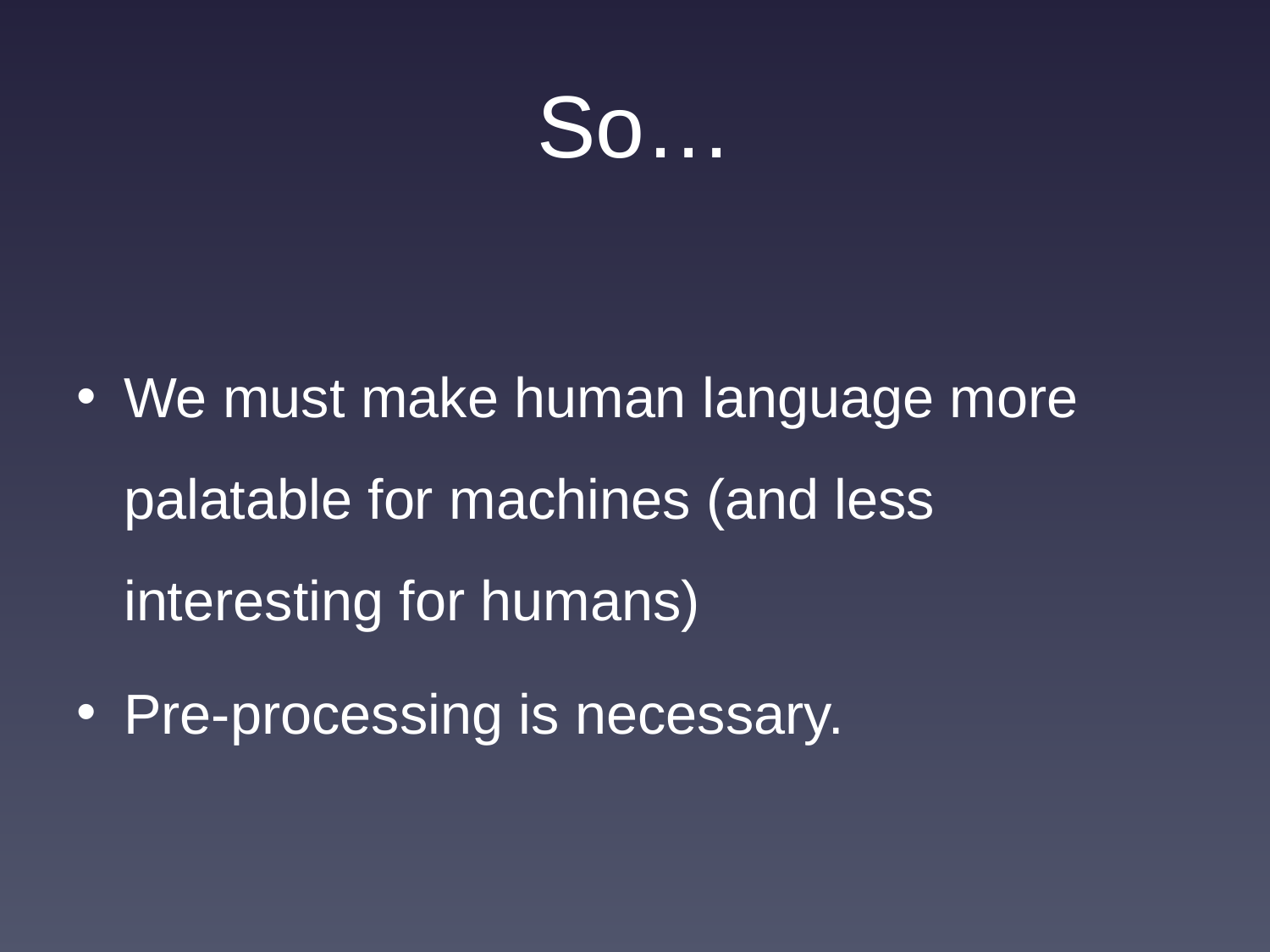

# So…
We must make human language more palatable for machines (and less interesting for humans)
Pre-processing is necessary.